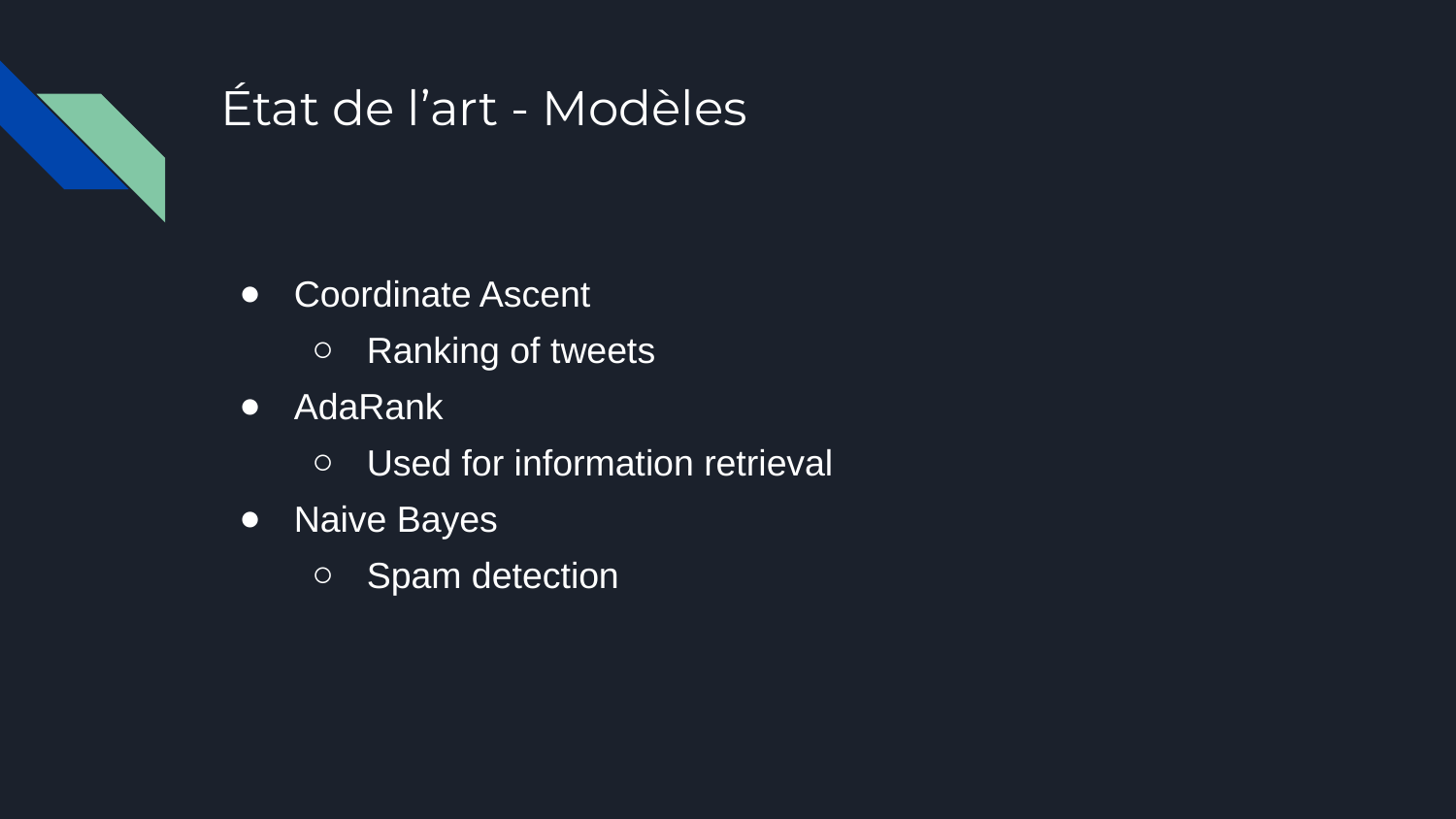

# État de l’art - Modèles

Coordinate Ascent
Ranking of tweets
AdaRank
Used for information retrieval
Naive Bayes
Spam detection